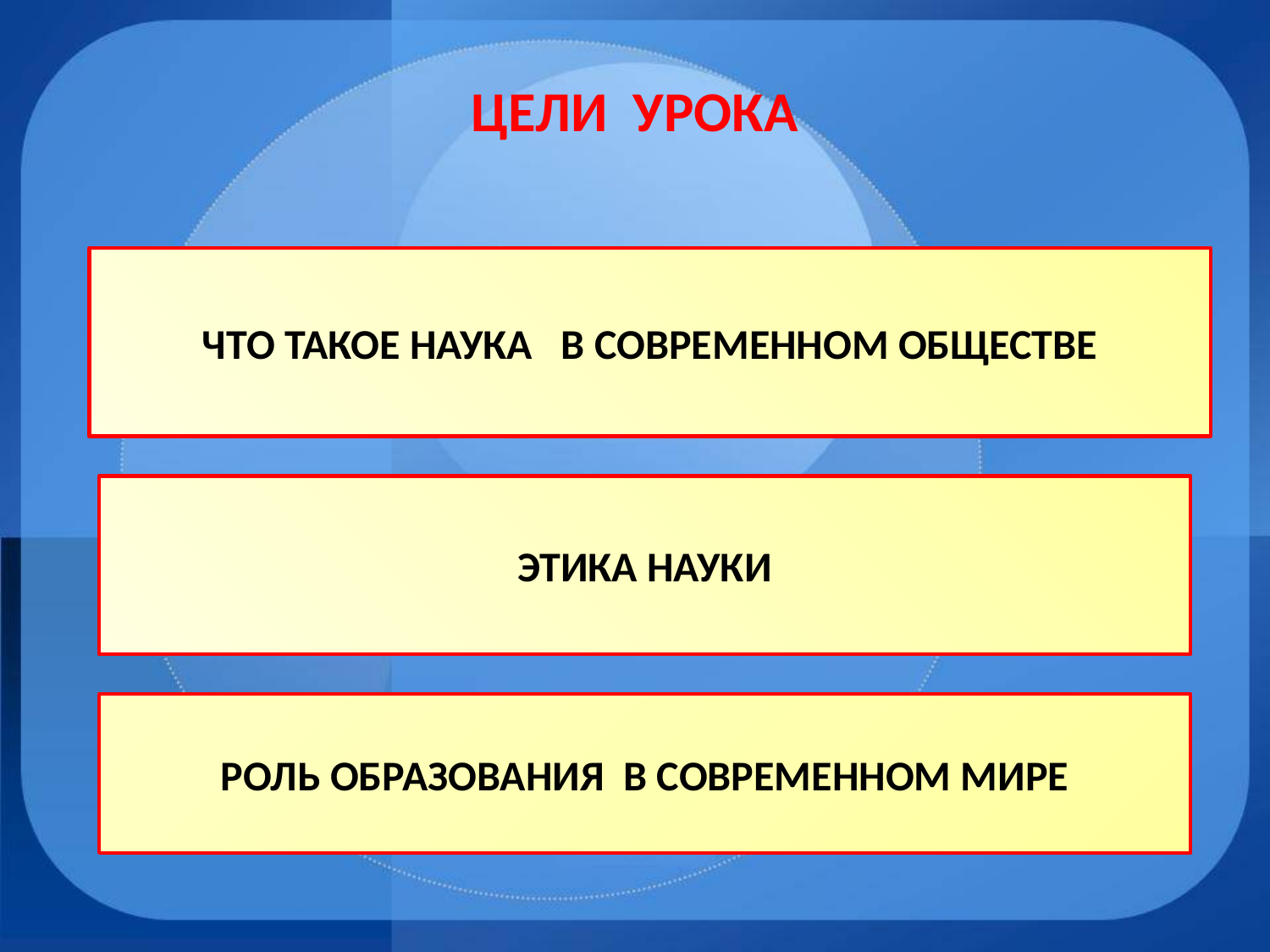

# ЦЕЛИ  УРОКА
ЧТО ТАКОЕ НАУКА   В СОВРЕМЕННОМ ОБЩЕСТВЕ
ЭТИКА НАУКИ
РОЛЬ ОБРАЗОВАНИЯ  В СОВРЕМЕННОМ МИРЕ